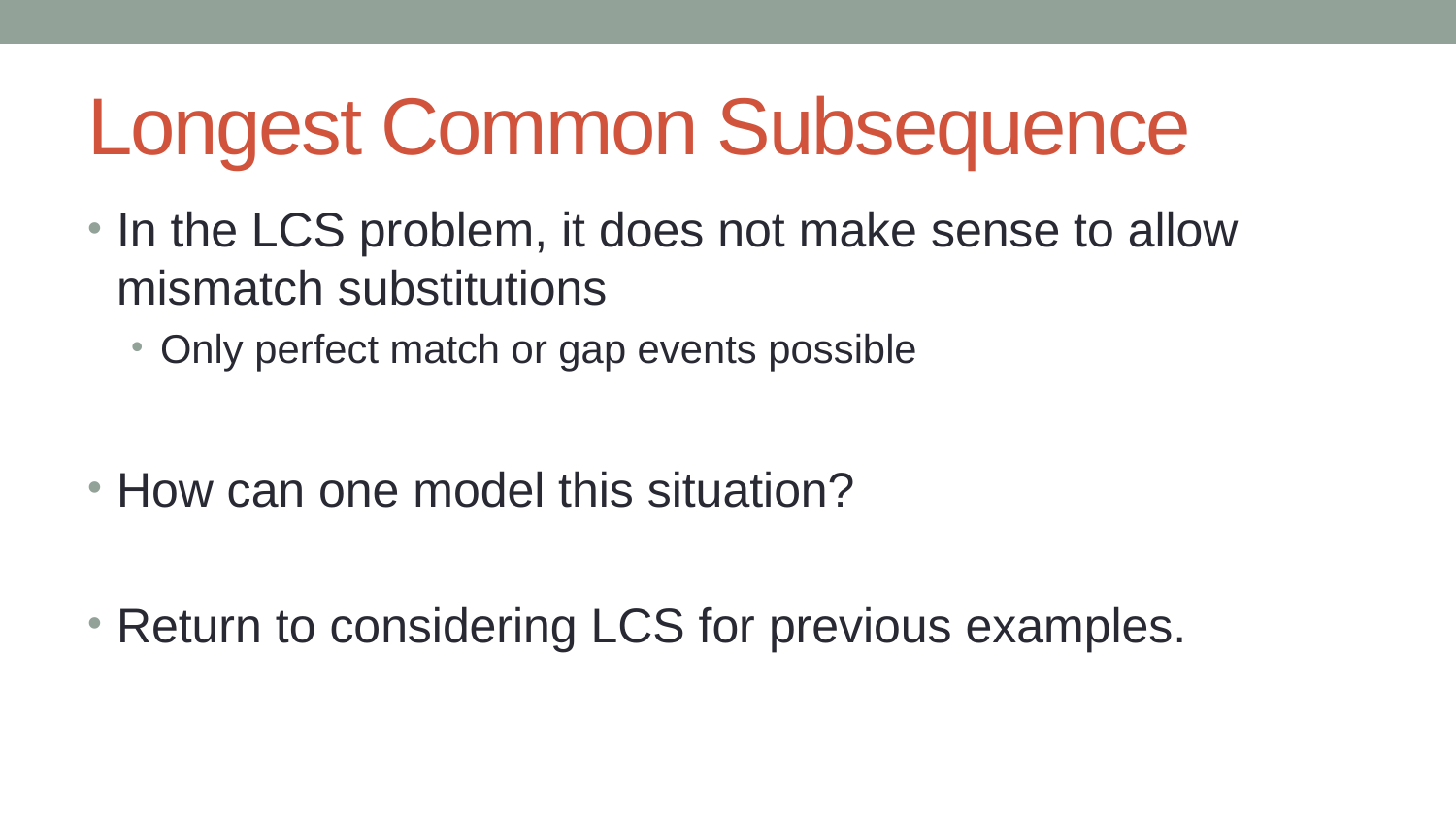

# Longest Common Subsequence
In the LCS problem, it does not make sense to allow mismatch substitutions
Only perfect match or gap events possible

How can one model this situation?

Return to considering LCS for previous examples.